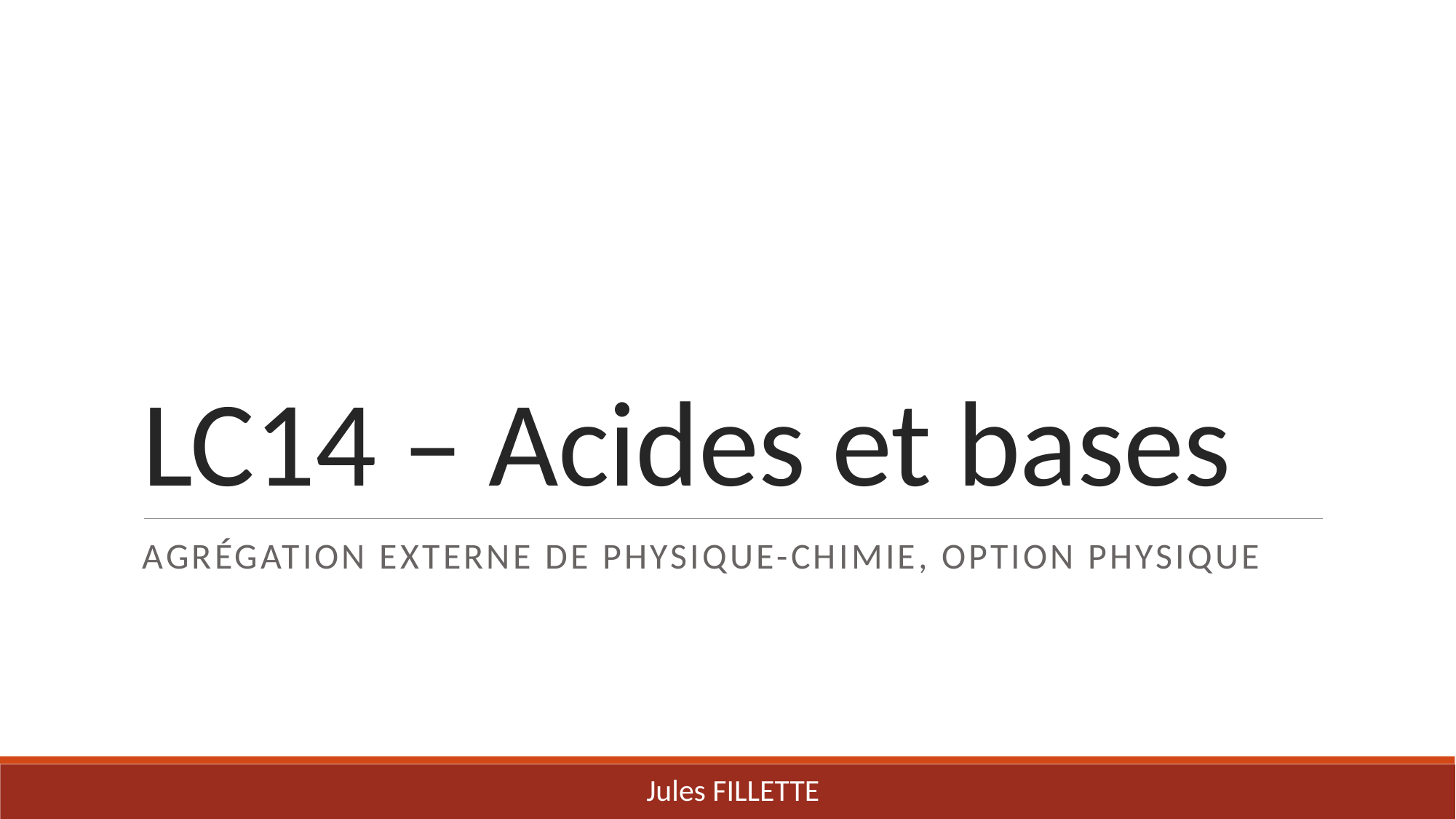

# LC14 – Acides et bases
Agrégation externe de Physique-chimie, option Physique
Jules FILLETTE